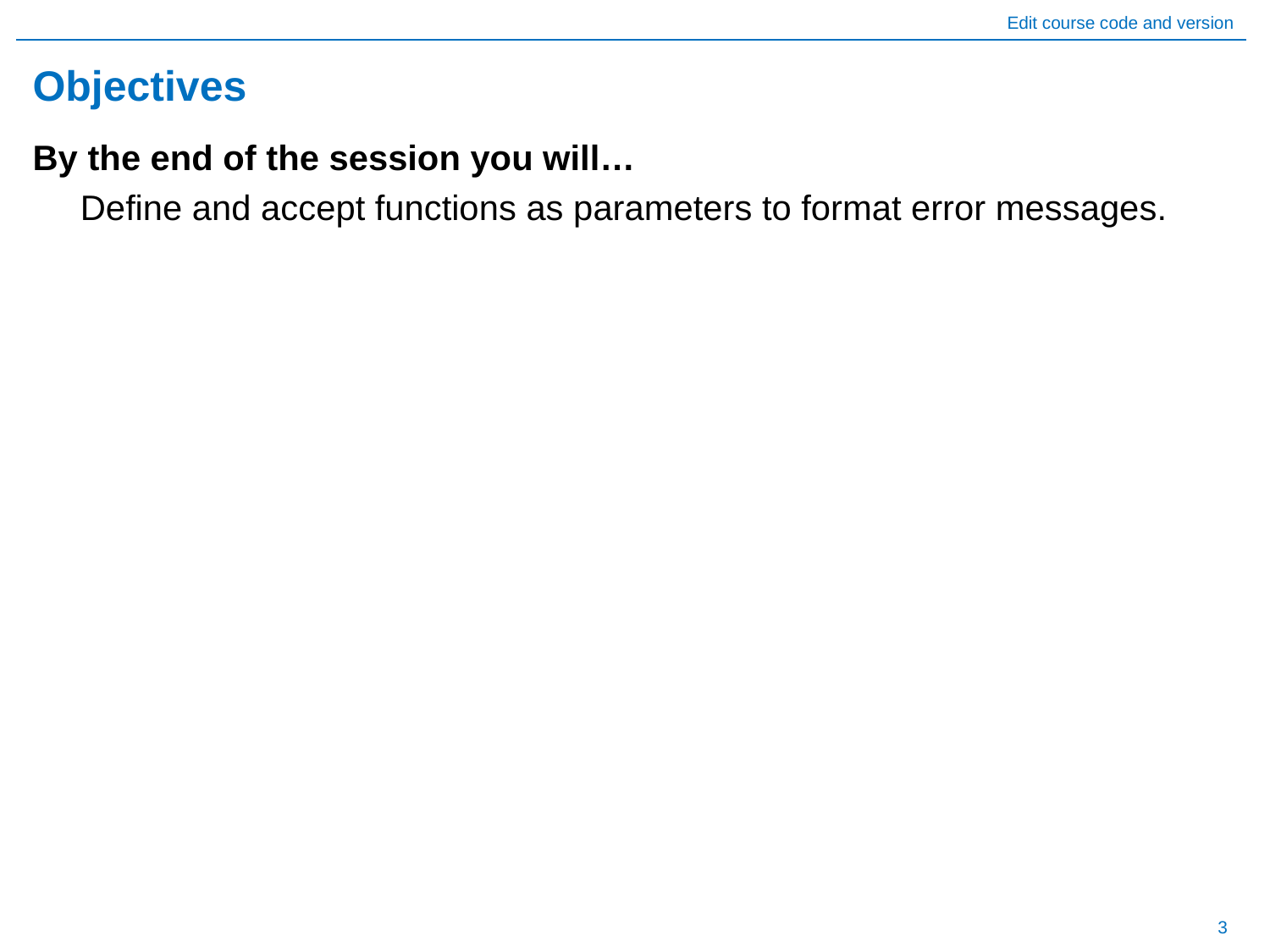

# Objectives
By the end of the session you will…
	Define and accept functions as parameters to format error messages.